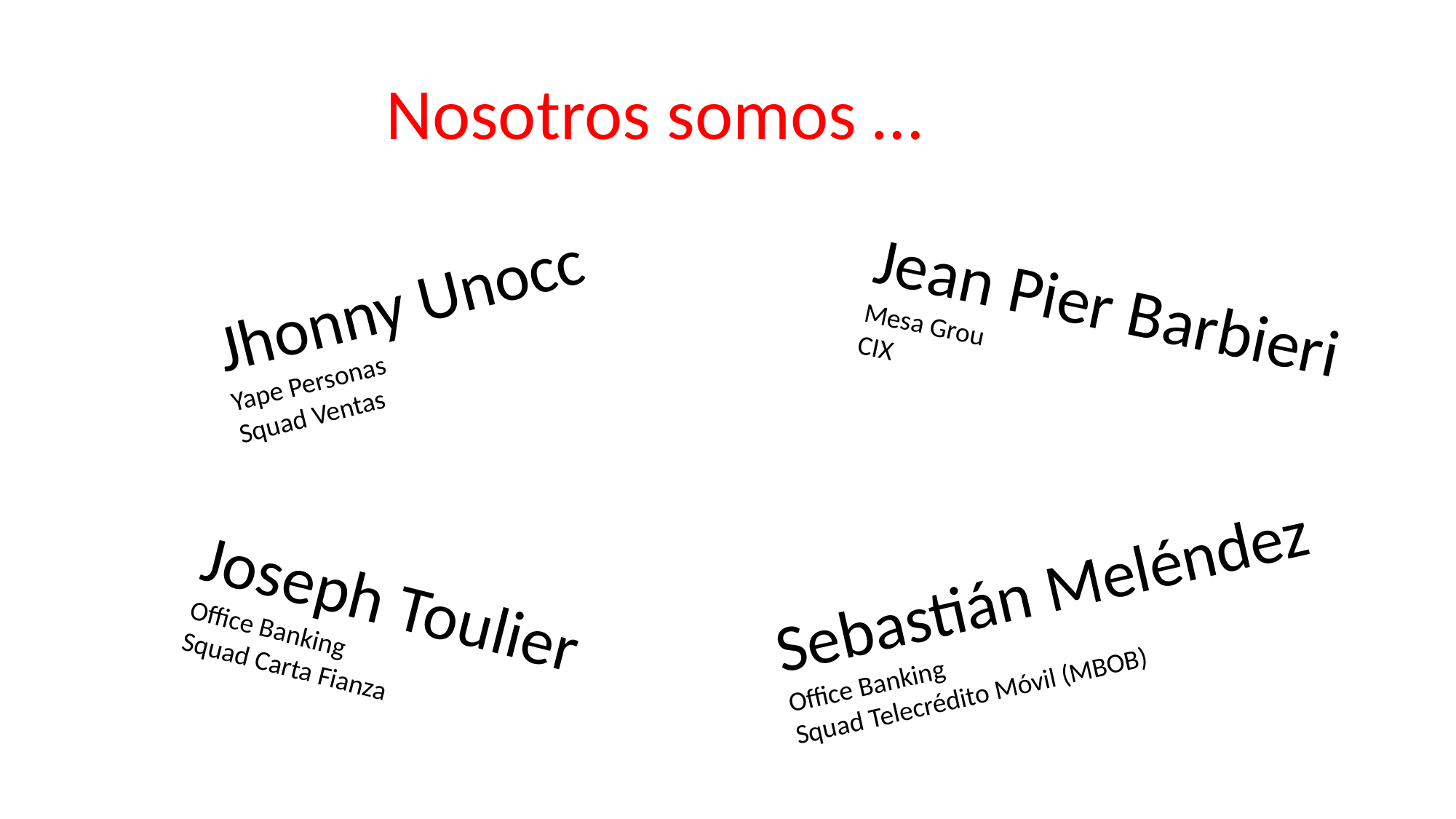

# Nosotros somos …
Jhonny Unocc
Yape Personas
Squad Ventas
Jean Pier Barbieri
Mesa Grou
CIX
Sebastián Meléndez
Office Banking
Squad Telecrédito Móvil (MBOB)

Joseph Toulier
Office Banking
Squad Carta Fianza